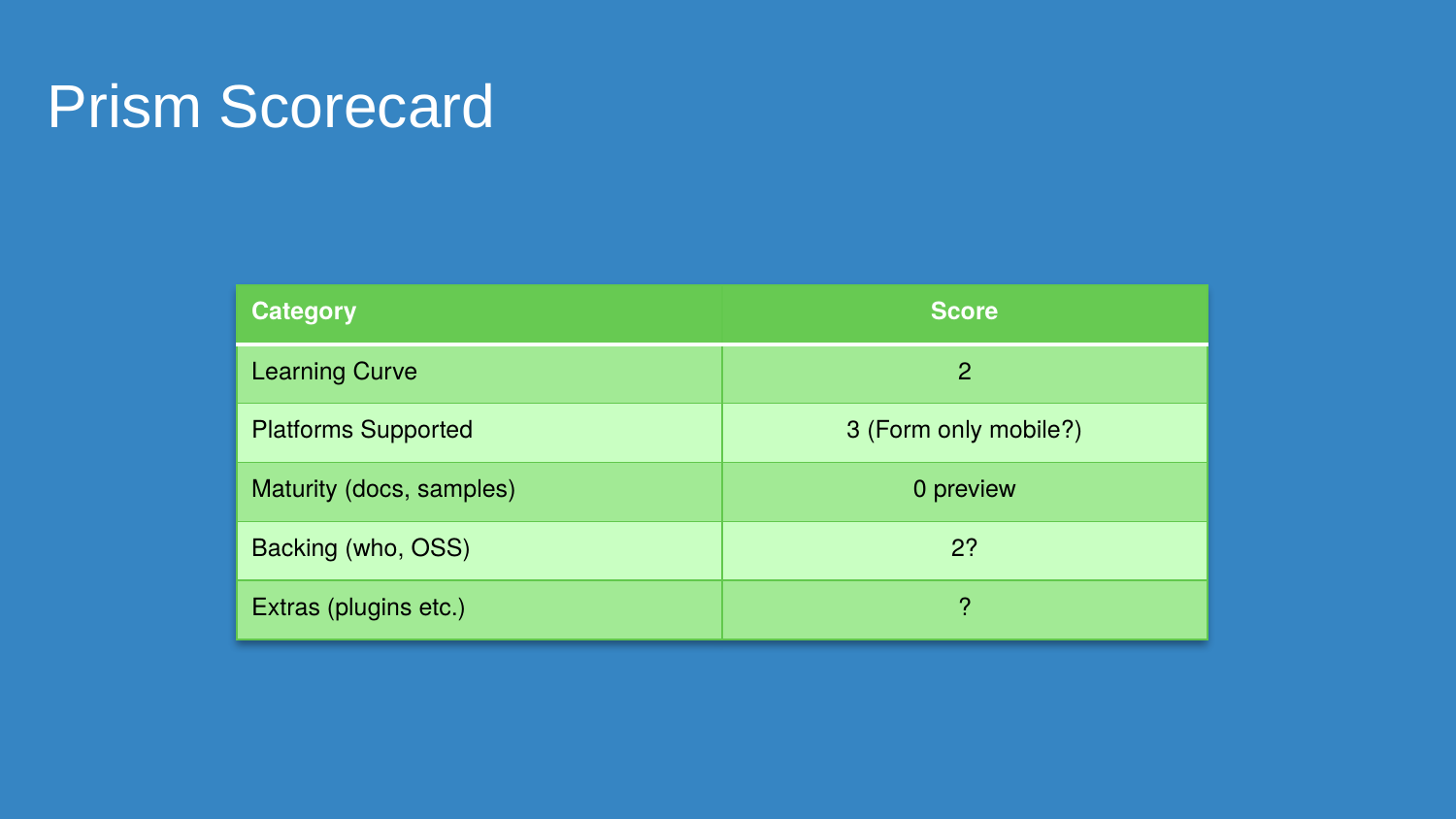

# Prism Scorecard
| Category | Score |
| --- | --- |
| Learning Curve | 2 |
| Platforms Supported | 3 (Form only mobile?) |
| Maturity (docs, samples) | 0 preview |
| Backing (who, OSS) | 2? |
| Extras (plugins etc.) | ? |